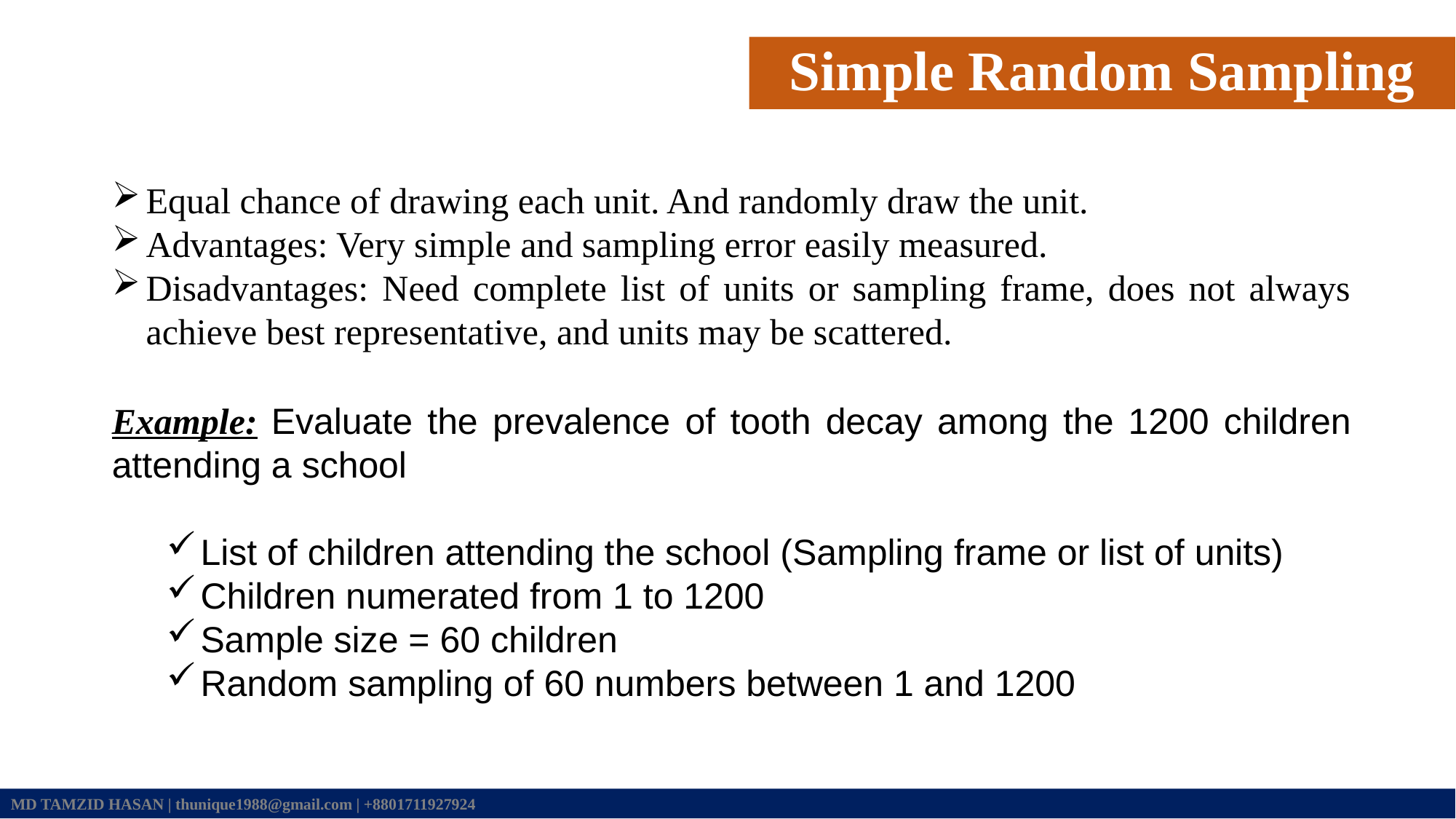

Simple Random Sampling
Equal chance of drawing each unit. And randomly draw the unit.
Advantages: Very simple and sampling error easily measured.
Disadvantages: Need complete list of units or sampling frame, does not always achieve best representative, and units may be scattered.
Example: Evaluate the prevalence of tooth decay among the 1200 children attending a school

List of children attending the school (Sampling frame or list of units)
Children numerated from 1 to 1200
Sample size = 60 children
Random sampling of 60 numbers between 1 and 1200
MD TAMZID HASAN | thunique1988@gmail.com | +8801711927924